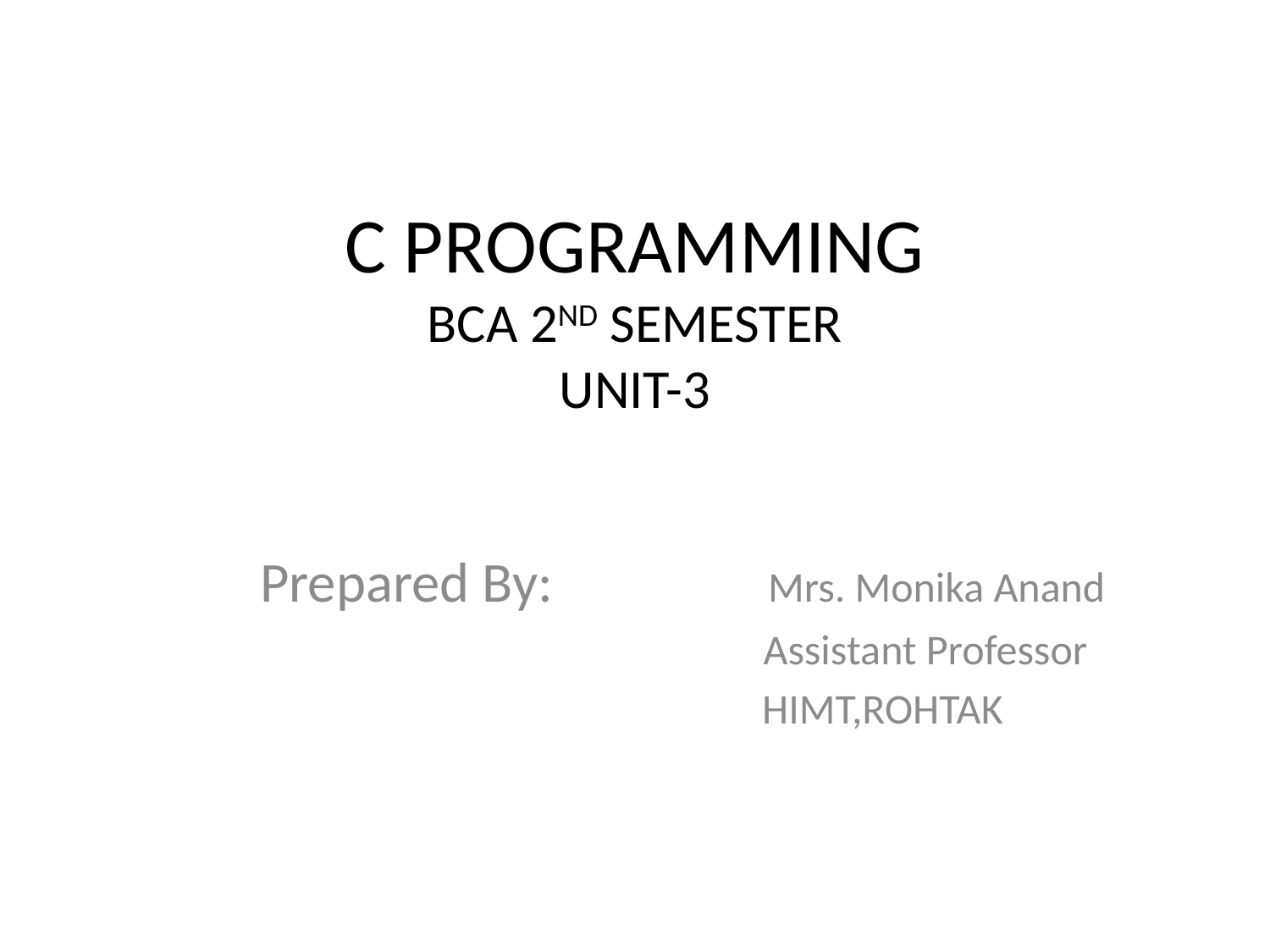

# C PROGRAMMING BCA 2ND SEMESTER UNIT-3
Prepared By:	          Mrs. Monika Anand
		          	           Assistant Professor
	             		  HIMT,ROHTAK